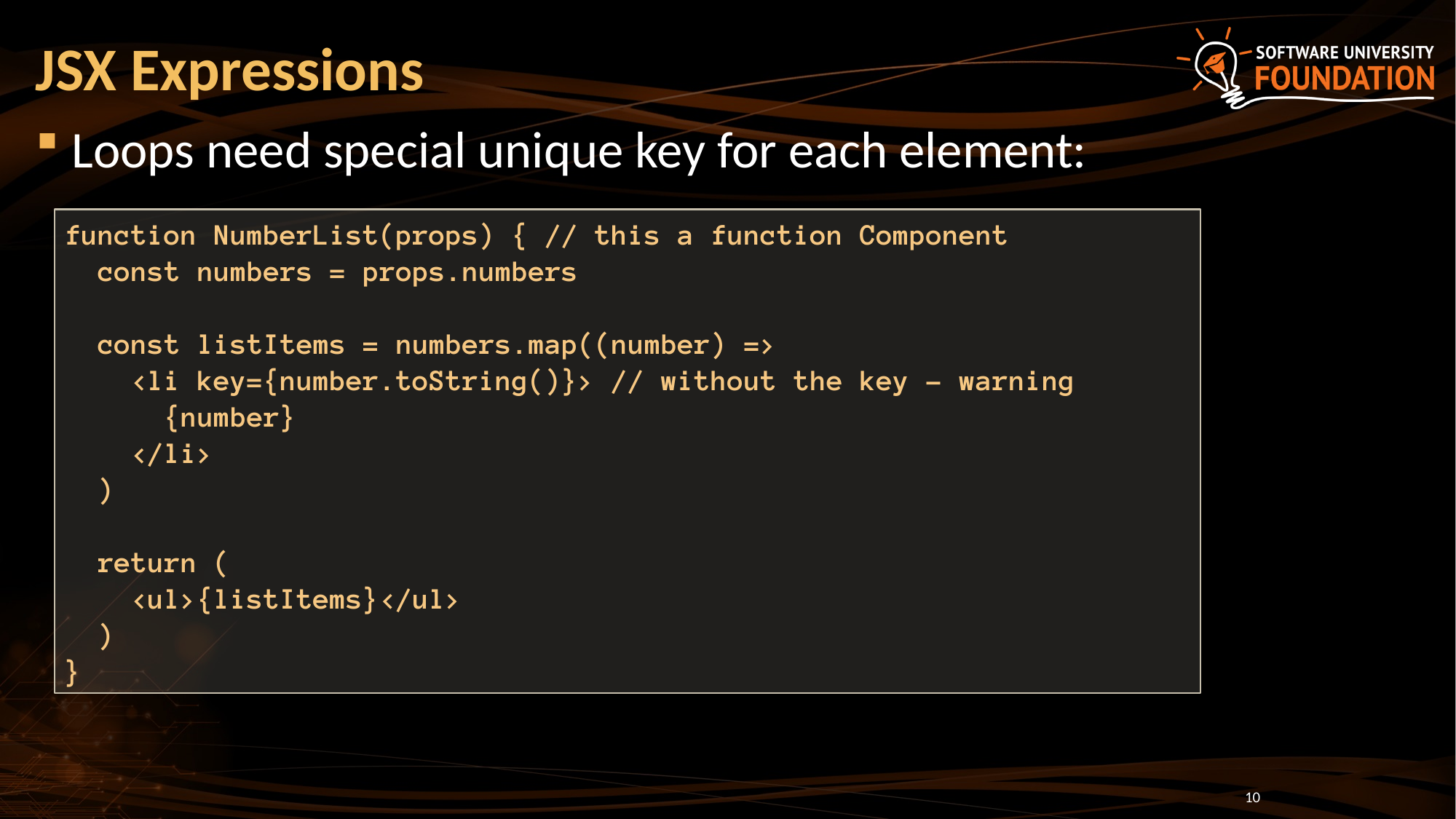

# JSX Expressions
Loops need special unique key for each element:
function NumberList(props) { // this a function Component
  const numbers = props.numbers

  const listItems = numbers.map((number) =>
    <li key={number.toString()}> // without the key - warning
      {number}
    </li>
  )

  return (
    <ul>{listItems}</ul>
  )
}
10